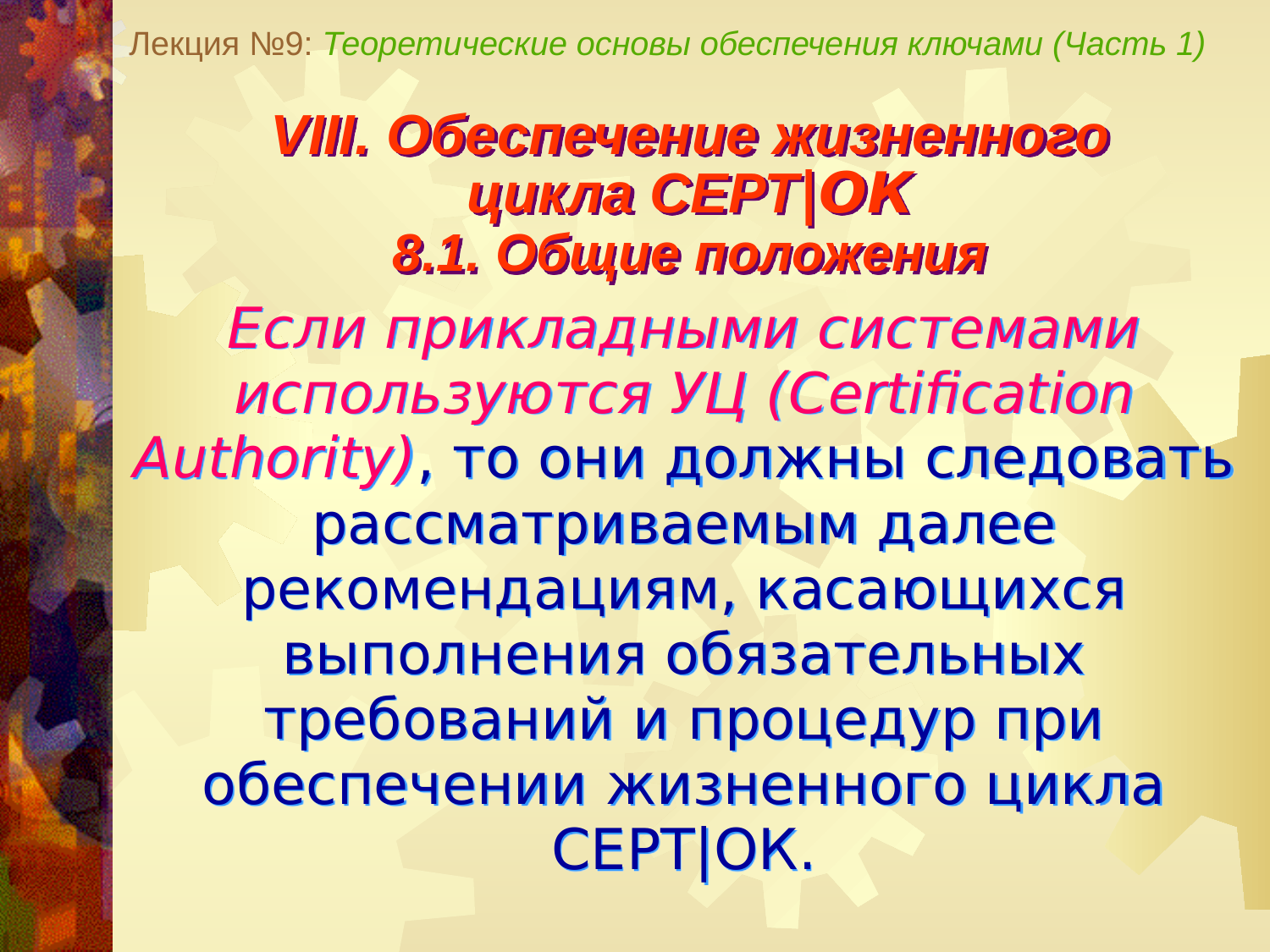

Лекция №9: Теоретические основы обеспечения ключами (Часть 1)
VIII. Обеспечение жизненного
цикла СЕРТ|ОК
8.1. Общие положения
Если прикладными системами используются УЦ (Certification Authority), то они должны следовать рассматриваемым далее рекомендациям, касающихся выполнения обязательных требований и процедур при обеспечении жизненного цикла СЕРТ|ОК.